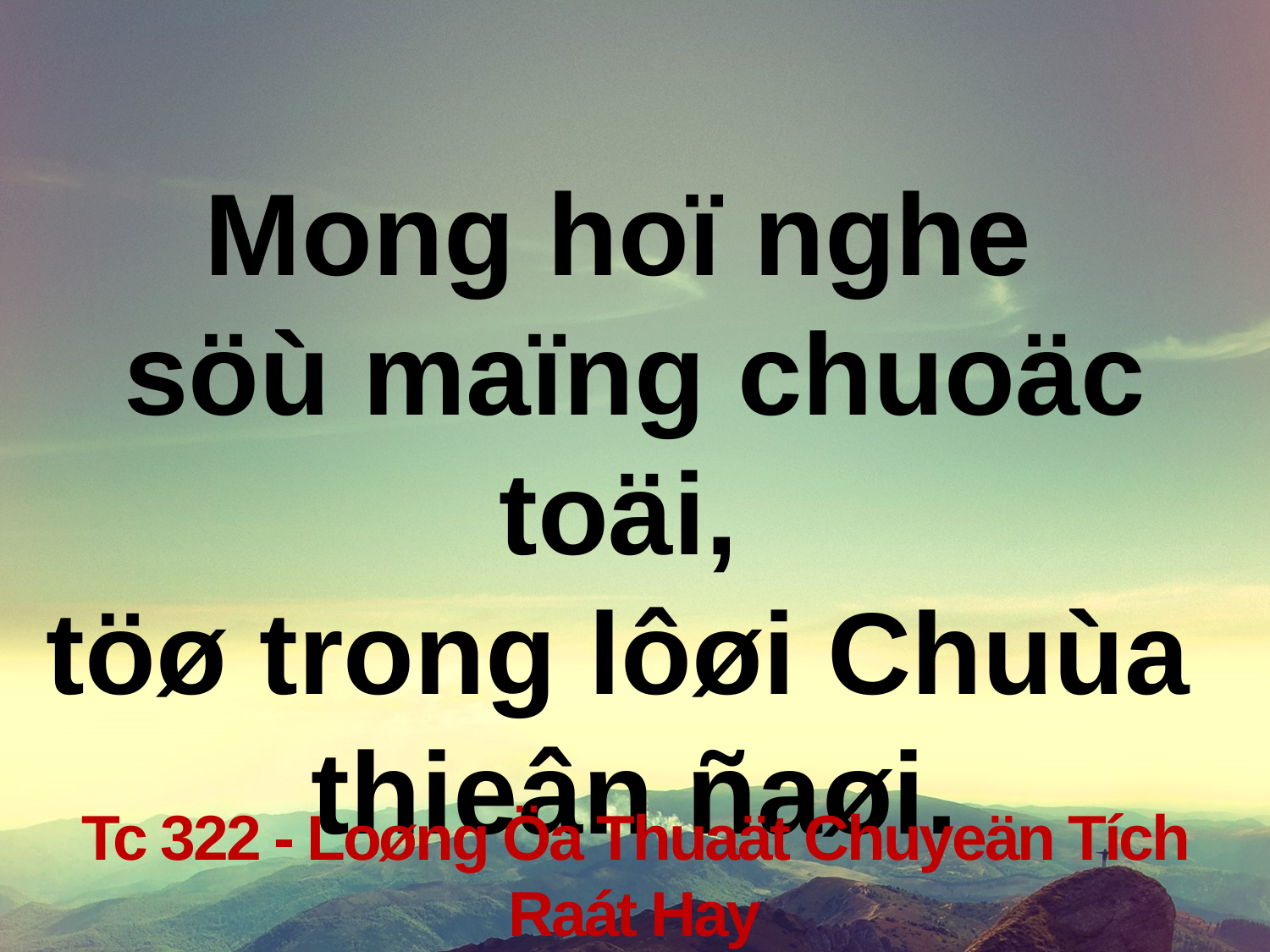

Mong hoï nghe
söù maïng chuoäc toäi,
töø trong lôøi Chuùa
thieân ñaøi.
Tc 322 - Loøng Öa Thuaät Chuyeän Tích Raát Hay